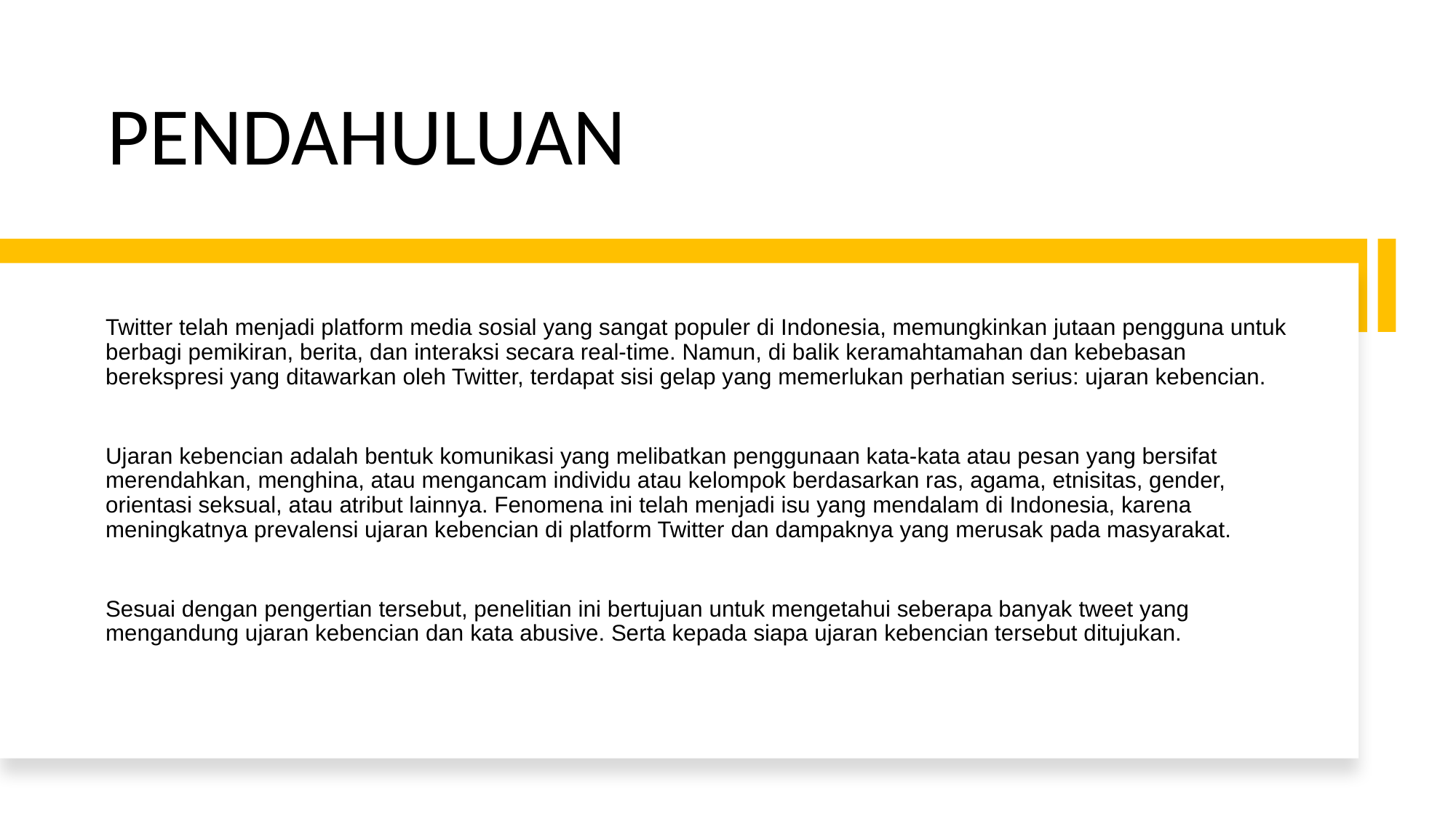

# PENDAHULUAN

Twitter telah menjadi platform media sosial yang sangat populer di Indonesia, memungkinkan jutaan pengguna untuk berbagi pemikiran, berita, dan interaksi secara real-time. Namun, di balik keramahtamahan dan kebebasan berekspresi yang ditawarkan oleh Twitter, terdapat sisi gelap yang memerlukan perhatian serius: ujaran kebencian.

Ujaran kebencian adalah bentuk komunikasi yang melibatkan penggunaan kata-kata atau pesan yang bersifat merendahkan, menghina, atau mengancam individu atau kelompok berdasarkan ras, agama, etnisitas, gender, orientasi seksual, atau atribut lainnya. Fenomena ini telah menjadi isu yang mendalam di Indonesia, karena meningkatnya prevalensi ujaran kebencian di platform Twitter dan dampaknya yang merusak pada masyarakat.

Sesuai dengan pengertian tersebut, penelitian ini bertujuan untuk mengetahui seberapa banyak tweet yang mengandung ujaran kebencian dan kata abusive. Serta kepada siapa ujaran kebencian tersebut ditujukan.